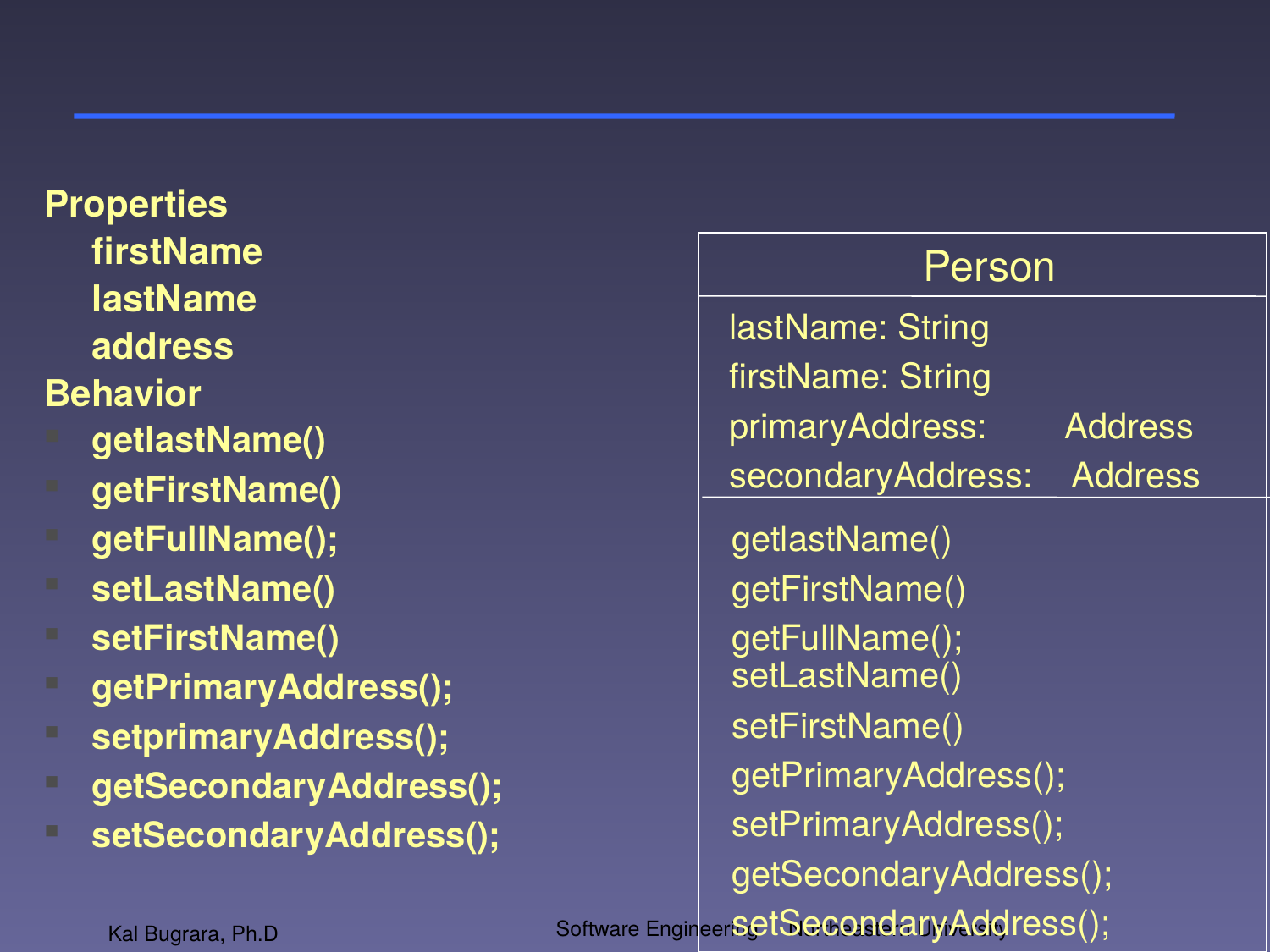

Properties
	firstName
	lastName
	address
Behavior
getlastName()
getFirstName()
getFullName();
setLastName()
setFirstName()
getPrimaryAddress();
setprimaryAddress();
getSecondaryAddress();
setSecondaryAddress();

Person

lastName: String
firstName: String
primaryAddress:        Address
secondaryAddress:    Address

getlastName()
getFirstName()
getFullName();
setLastName()
setFirstName()
getPrimaryAddress();
setPrimaryAddress();
getSecondaryAddress();
setSecondaryAddress();
Kal Bugrara, Ph.D
Software Engineering		     Northeastern University